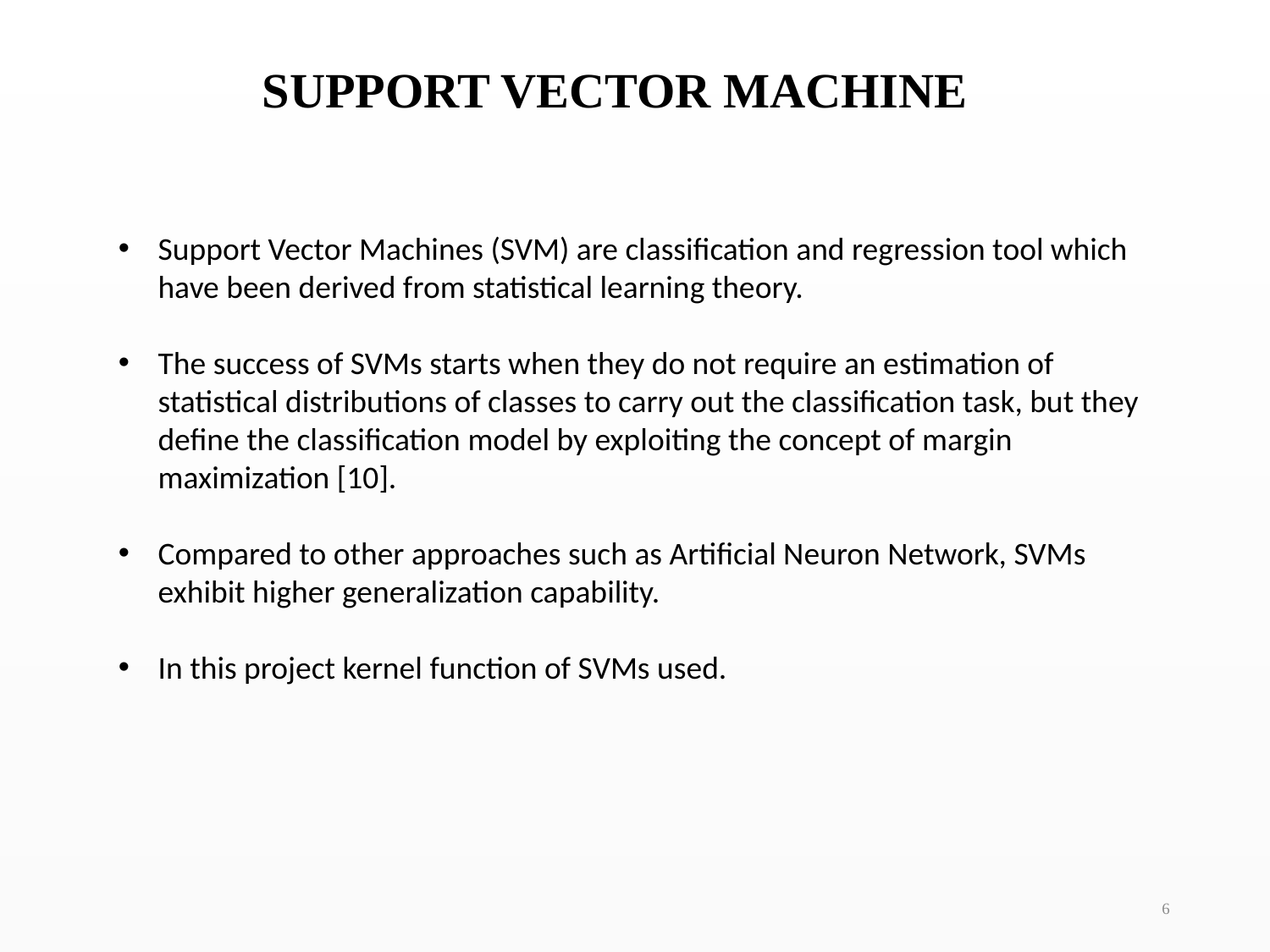

# SUPPORT VECTOR MACHINE
Support Vector Machines (SVM) are classification and regression tool which have been derived from statistical learning theory.

The success of SVMs starts when they do not require an estimation of statistical distributions of classes to carry out the classification task, but they define the classification model by exploiting the concept of margin maximization [10].

Compared to other approaches such as Artificial Neuron Network, SVMs exhibit higher generalization capability.

In this project kernel function of SVMs used.

6